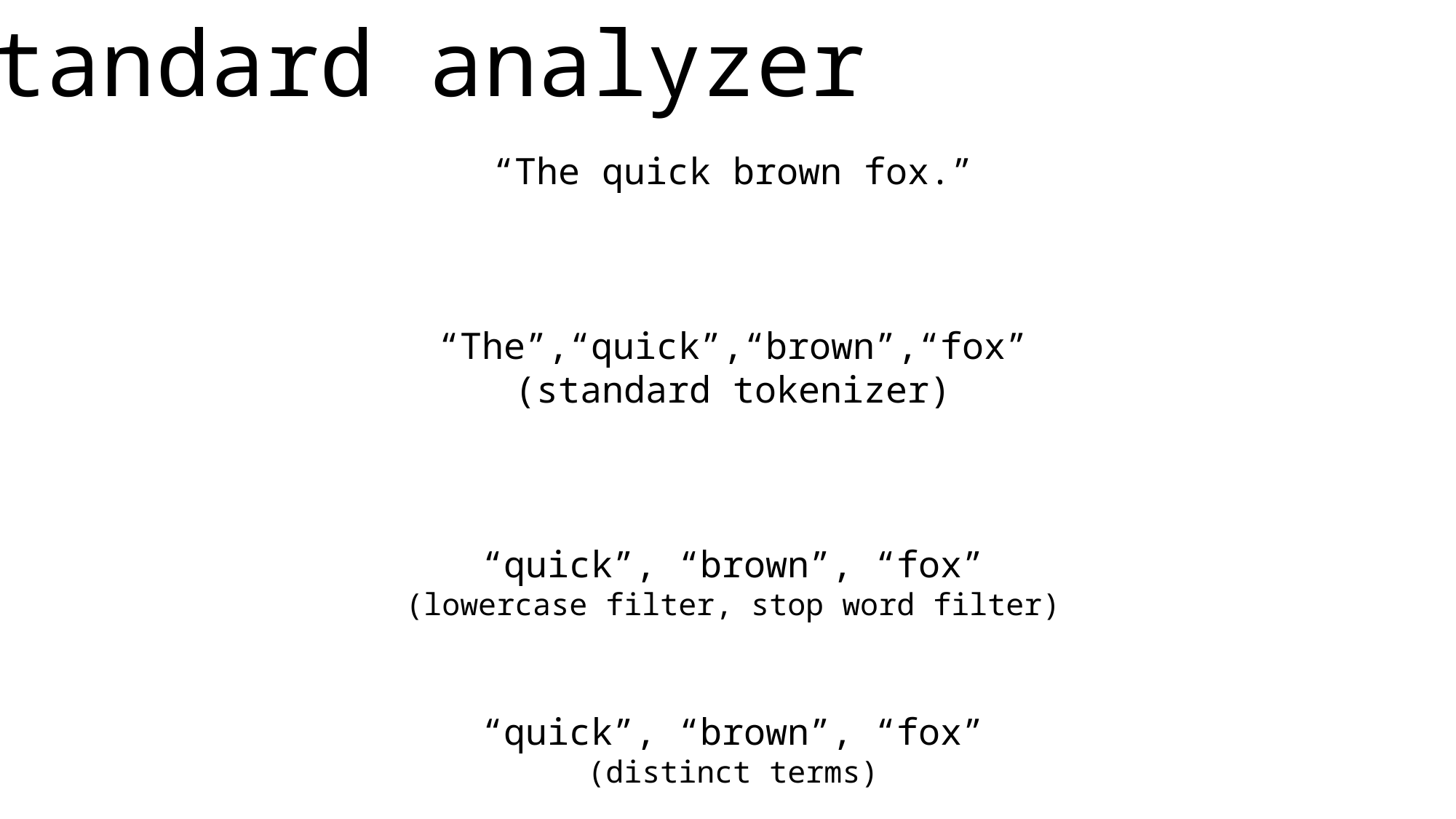

standard analyzer
|  |
| --- |
“The quick brown fox.”

“The”,“quick”,“brown”,“fox”
(standard tokenizer)

“quick”, “brown”, “fox”
(lowercase filter, stop word filter)

“quick”, “brown”, “fox”
(distinct terms)